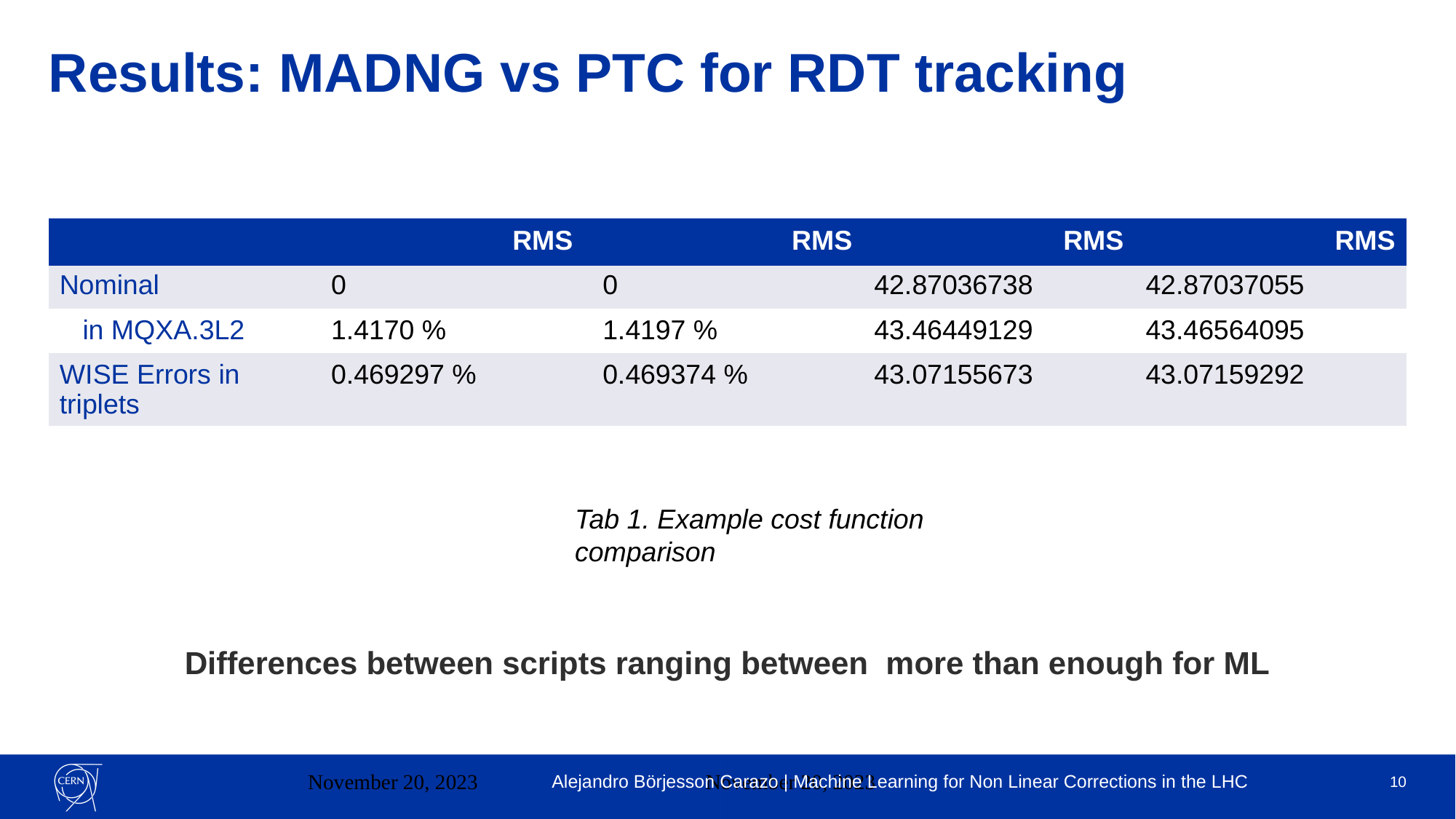

# Results: MADNG vs PTC for RDT tracking
|  | RMS | RMS | RMS | RMS |
| --- | --- | --- | --- | --- |
| Nominal | 0 | 0 | 42.87036738 | 42.87037055 |
| in MQXA.3L2 | 1.4170 % | 1.4197 % | 43.46449129 | 43.46564095 |
| WISE Errors in triplets | 0.469297 % | 0.469374 % | 43.07155673 | 43.07159292 |
Tab 1. Example cost function comparison

Differences between scripts ranging between  more than enough for ML

November 20, 2023
Alejandro Börjesson Carazo | Machine Learning for Non Linear Corrections in the LHC
November 20, 2023
10